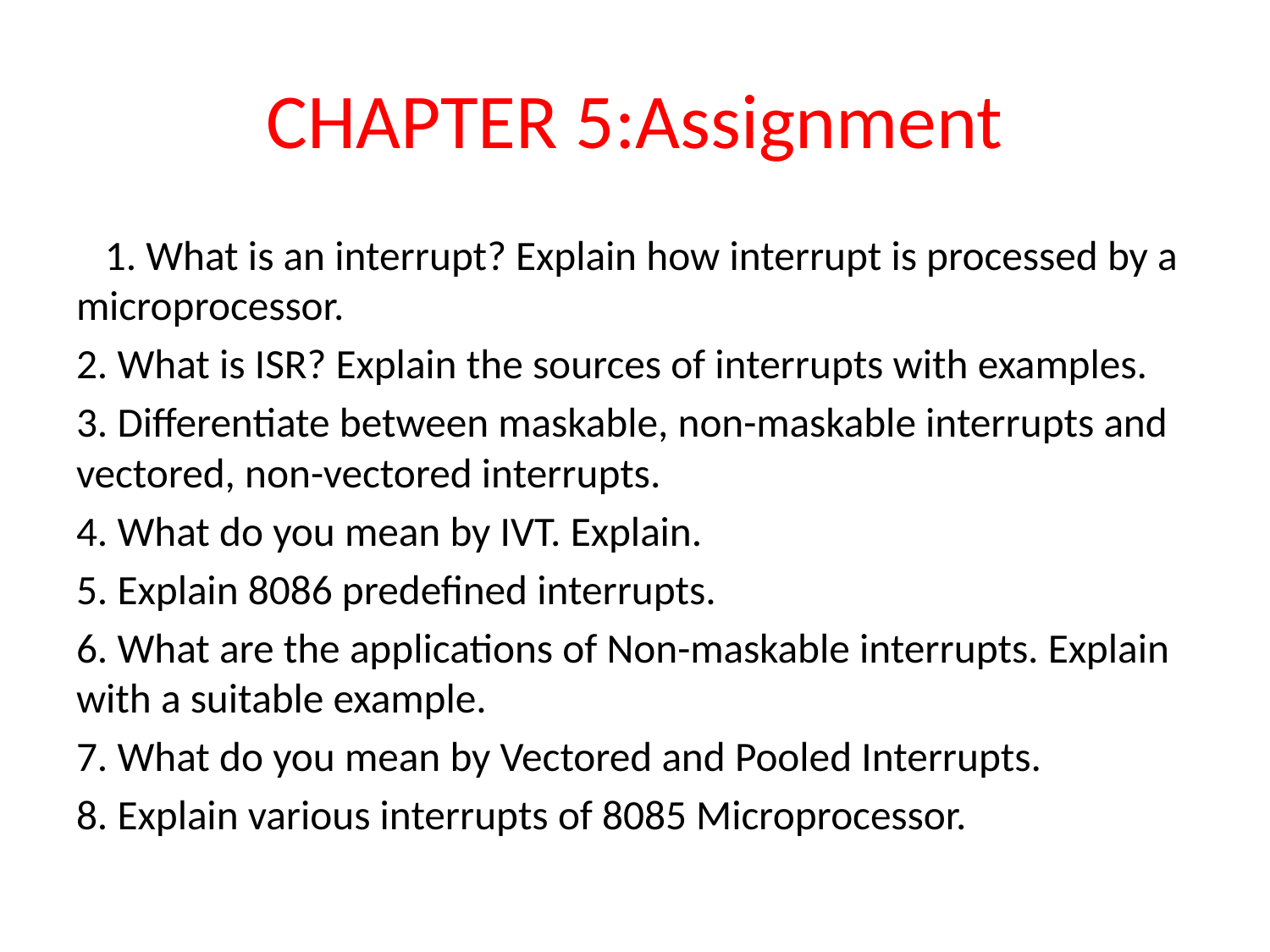

# CHAPTER 5:Assignment
   1. What is an interrupt? Explain how interrupt is processed by a microprocessor.
2. What is ISR? Explain the sources of interrupts with examples.
3. Differentiate between maskable, non-maskable interrupts and vectored, non-vectored interrupts.
4. What do you mean by IVT. Explain.
5. Explain 8086 predefined interrupts.
6. What are the applications of Non-maskable interrupts. Explain with a suitable example.
7. What do you mean by Vectored and Pooled Interrupts.
8. Explain various interrupts of 8085 Microprocessor.